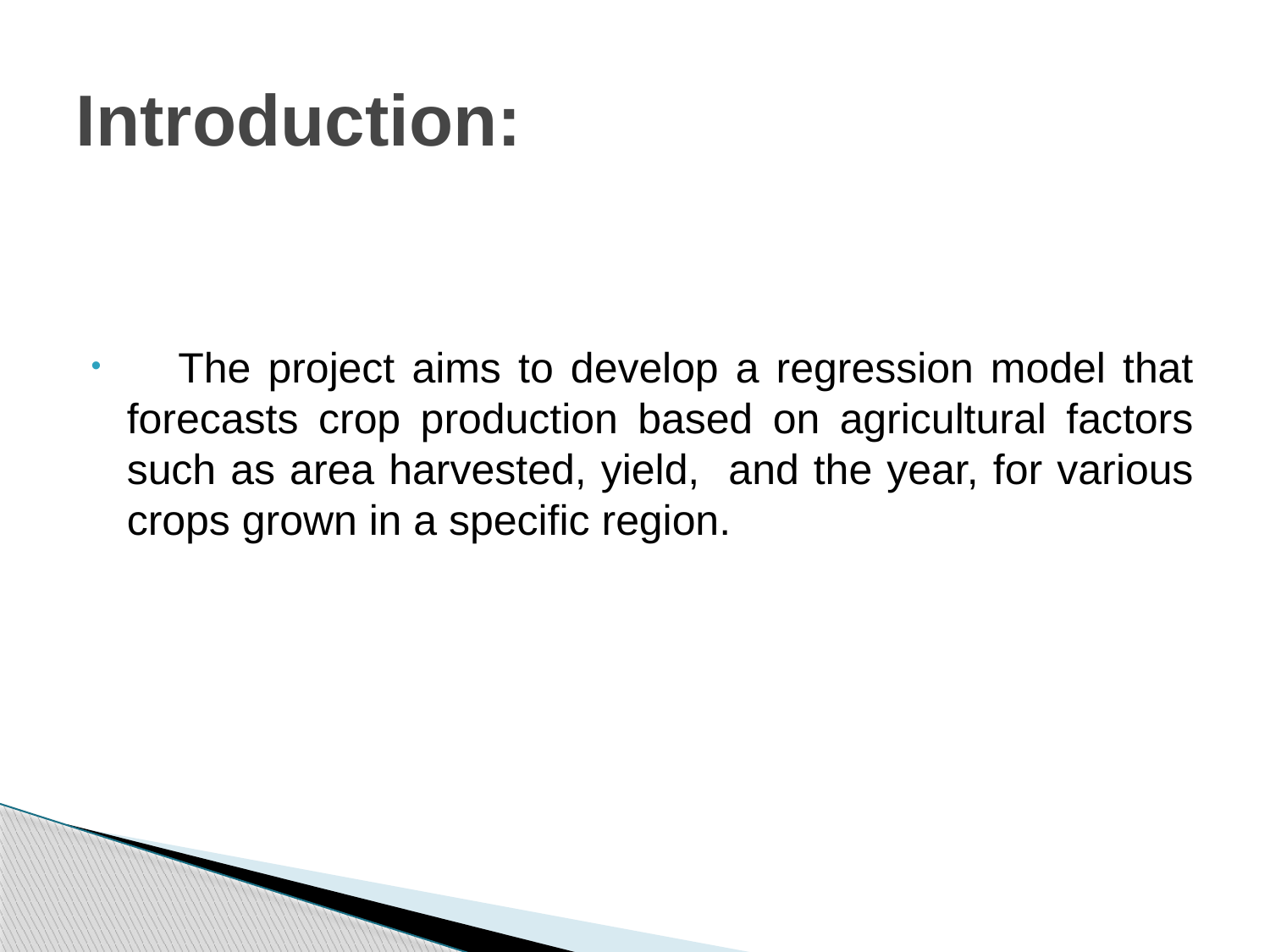

# Introduction:

   The project aims to develop a regression model that forecasts crop production based on agricultural factors such as area harvested, yield,  and the year, for various crops grown in a specific region.